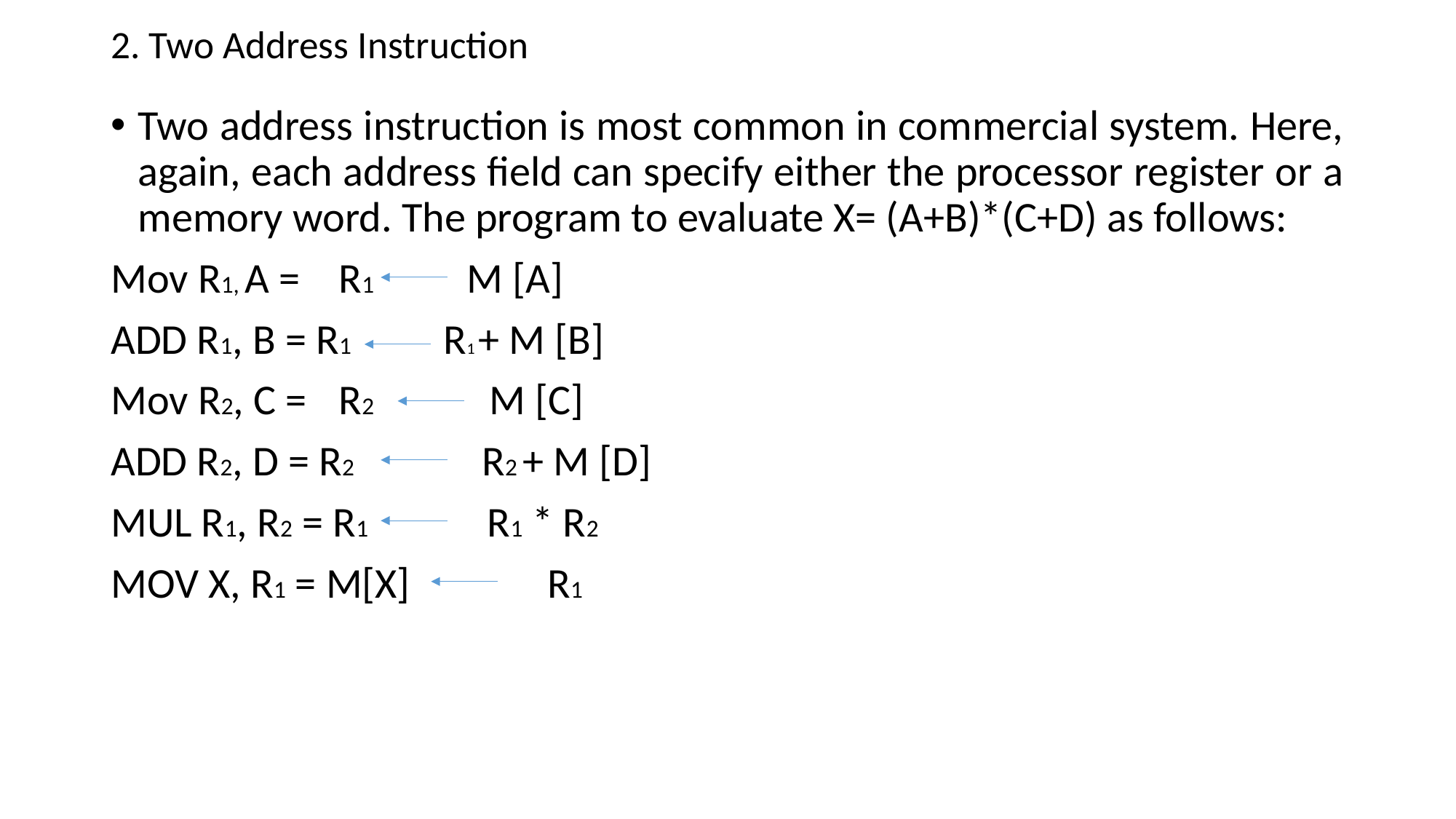

# 2. Two Address Instruction
Two address instruction is most common in commercial system. Here, again, each address field can specify either the processor register or a memory word. The program to evaluate X= (A+B)*(C+D) as follows:
Mov R1, A = 	 R1                 M [A]
ADD R1, B = R1	 R1 + M [B]
Mov R2, C = 	 R2            M [C]
ADD R2, D = R2	        R2 + M [D]
MUL R1, R2 = R1 	         R1 * R2
MOV X, R1 = M[X] 		R1